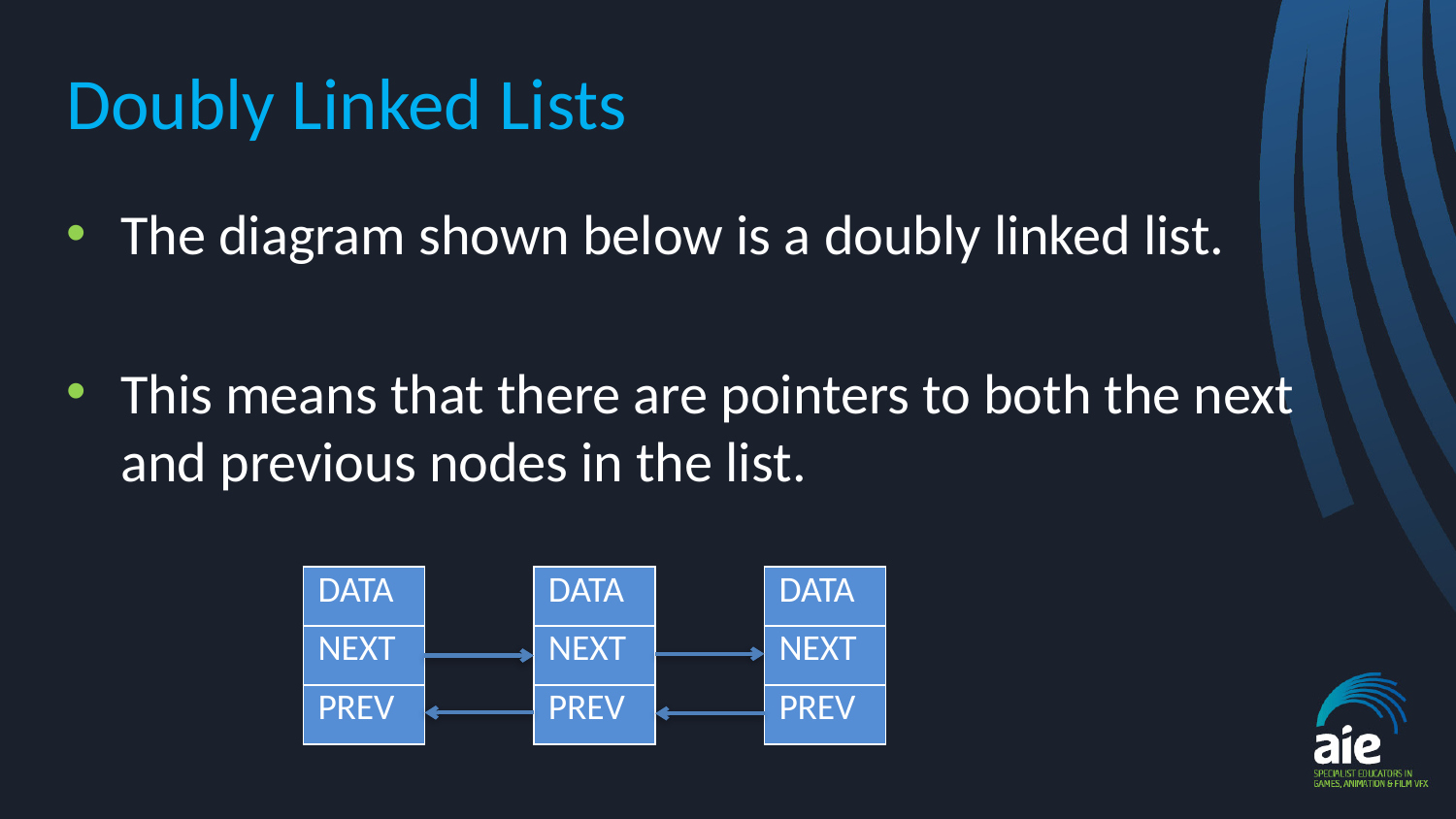

# Doubly Linked Lists
The diagram shown below is a doubly linked list.

This means that there are pointers to both the next and previous nodes in the list.
| DATA |
| --- |
| NEXT |
| PREV |
| DATA |
| --- |
| NEXT |
| PREV |
| DATA |
| --- |
| NEXT |
| PREV |